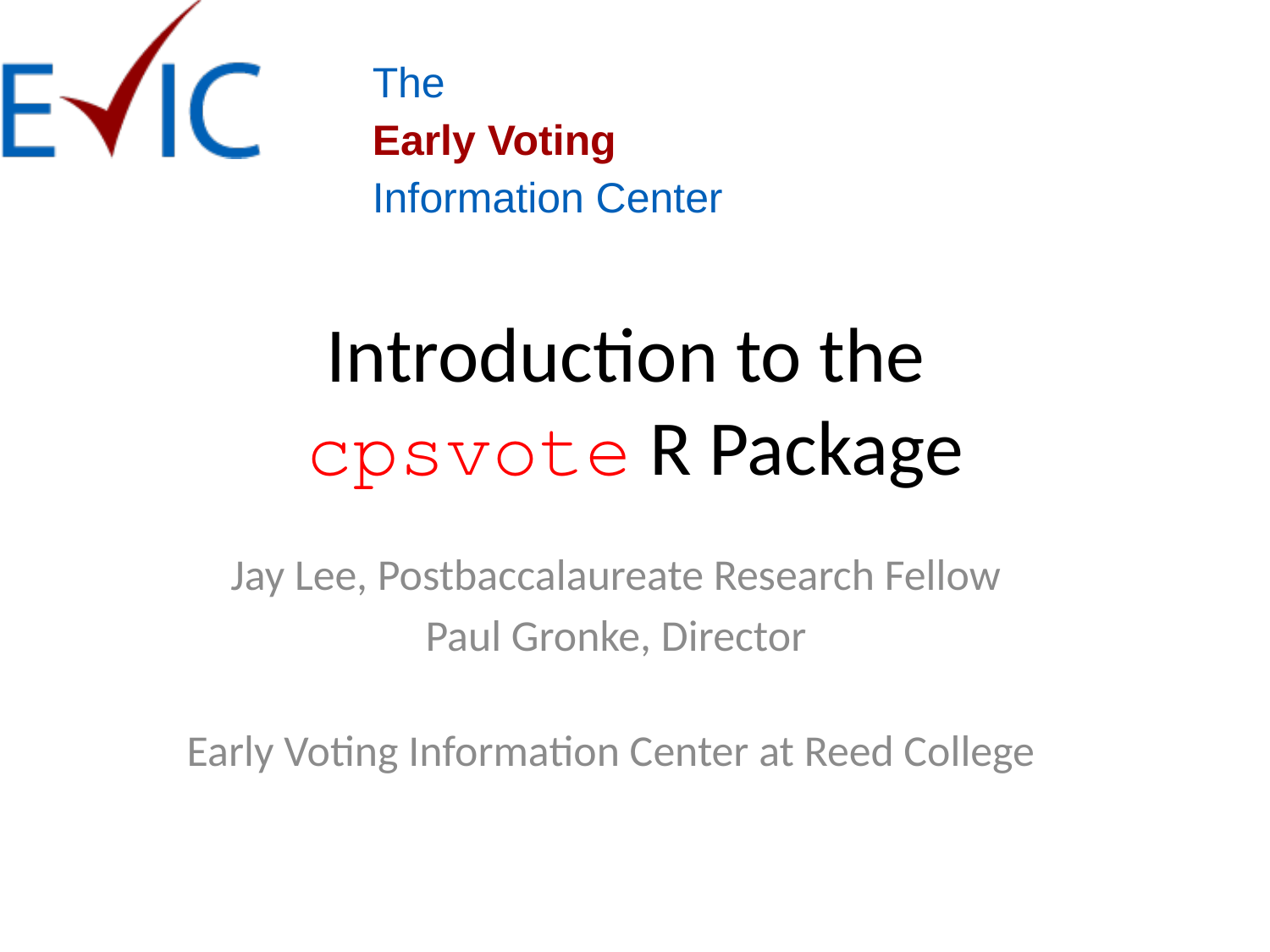

# Introduction to the cpsvote R Package
Jay Lee, Postbaccalaureate Research Fellow
Paul Gronke, Director
Early Voting Information Center at Reed College